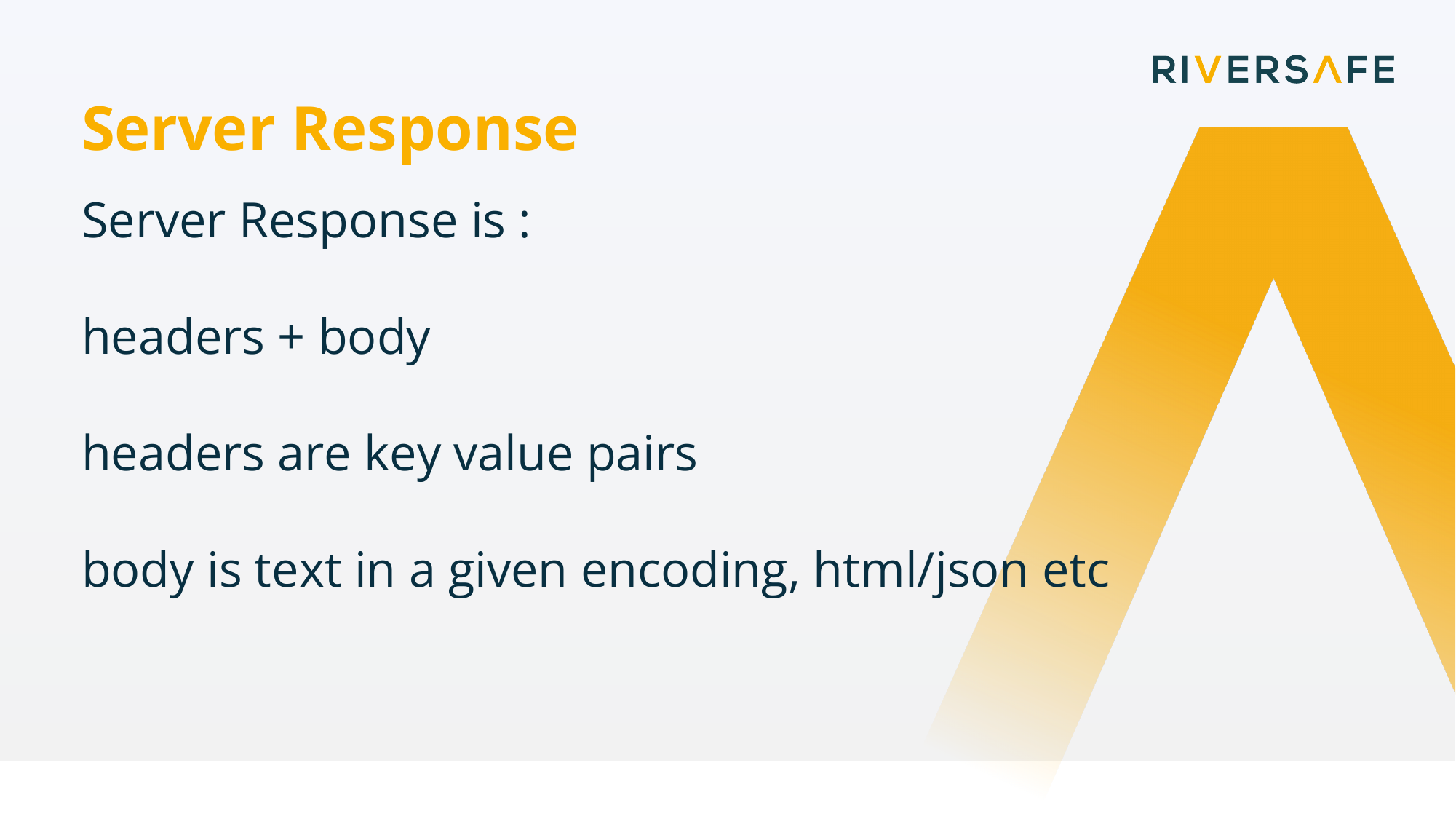

Server Response
Server Response is :
headers + body
headers are key value pairs
body is text in a given encoding, html/json etc